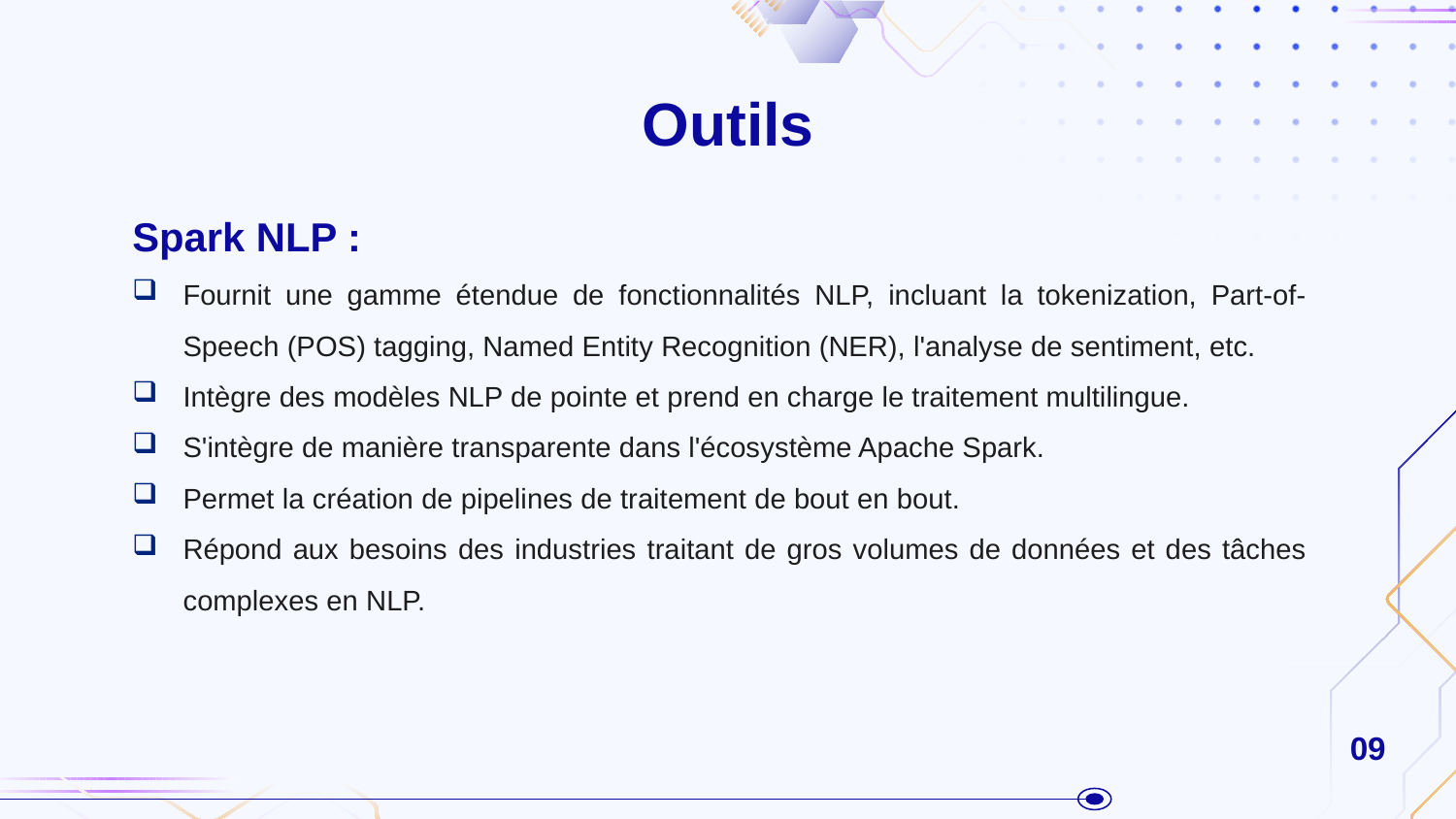

# Outils
Spark NLP :
Fournit une gamme étendue de fonctionnalités NLP, incluant la tokenization, Part-of-Speech (POS) tagging, Named Entity Recognition (NER), l'analyse de sentiment, etc.
Intègre des modèles NLP de pointe et prend en charge le traitement multilingue.
S'intègre de manière transparente dans l'écosystème Apache Spark.
Permet la création de pipelines de traitement de bout en bout.
Répond aux besoins des industries traitant de gros volumes de données et des tâches complexes en NLP.

09